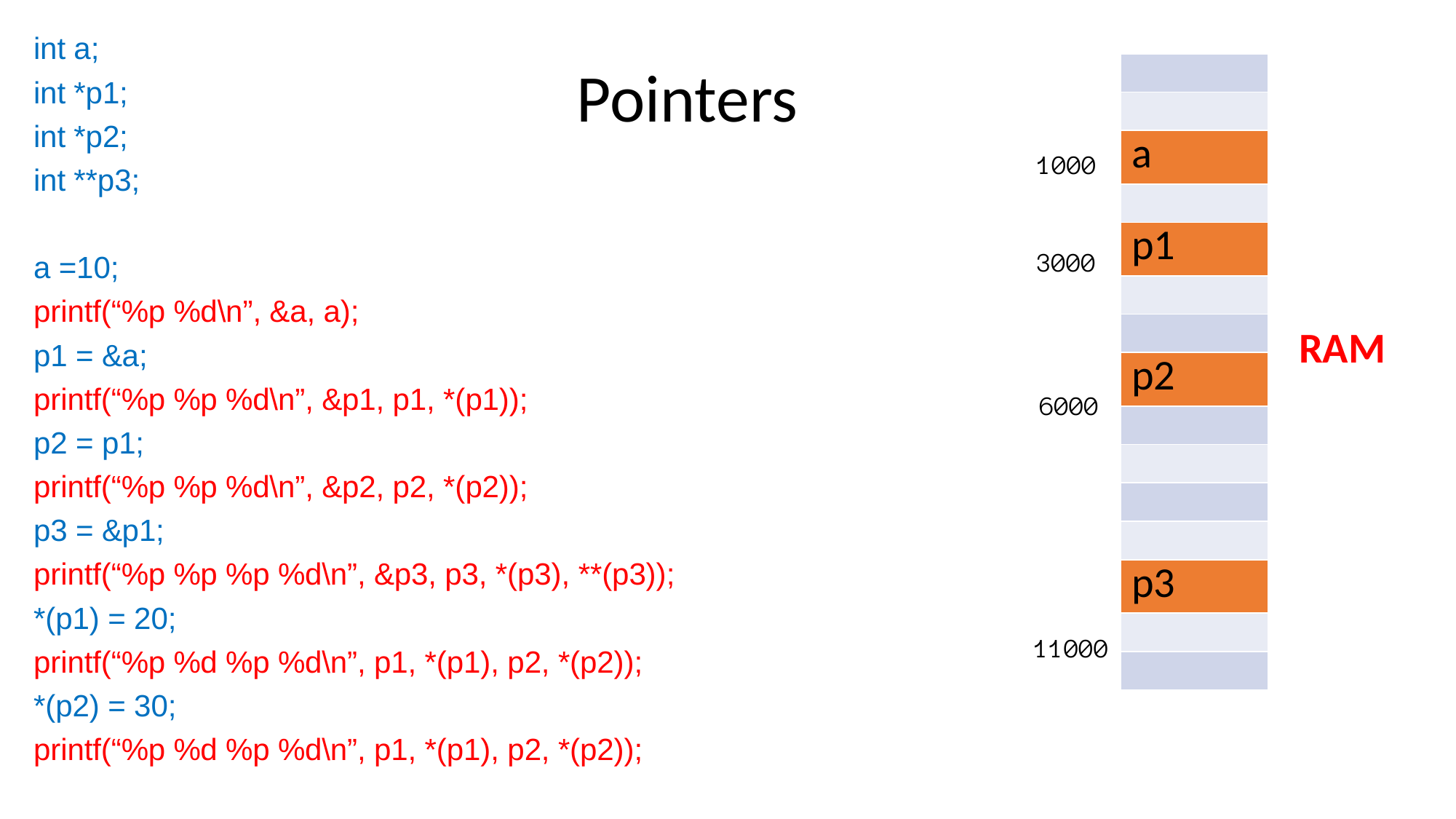

# Pointers
int a;
int *p1;
int *p2;
int **p3;

a =10;
printf(“%p %d\n”, &a, a);
p1 = &a;
printf(“%p %p %d\n”, &p1, p1, *(p1));
p2 = p1;
printf(“%p %p %d\n”, &p2, p2, *(p2));
p3 = &p1;
printf(“%p %p %p %d\n”, &p3, p3, *(p3), **(p3));
*(p1) = 20;
printf(“%p %d %p %d\n”, p1, *(p1), p2, *(p2));
*(p2) = 30;
printf(“%p %d %p %d\n”, p1, *(p1), p2, *(p2));
|  |
| --- |
|  |
| a |
|  |
| p1 |
|  |
|  |
| p2 |
|  |
|  |
|  |
|  |
| p3 |
|  |
|  |
1000
3000
RAM
6000
11000